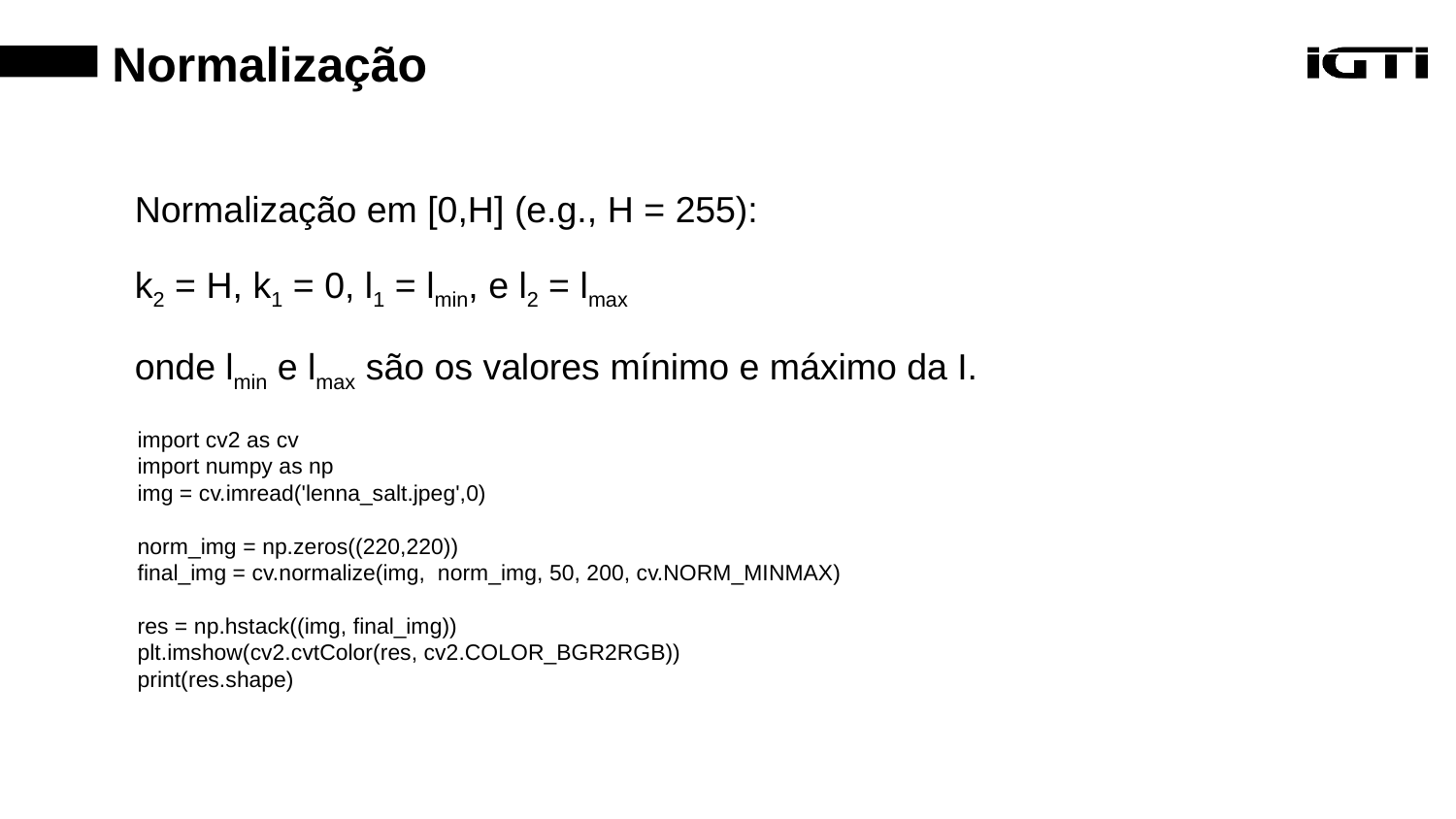

# Normalização
Normalização em [0,H] (e.g., H = 255):
k2 = H, k1 = 0, l1 = lmin, e l2 = lmax
onde lmin e lmax são os valores mínimo e máximo da I.
import cv2 as cv
import numpy as np
img = cv.imread('lenna_salt.jpeg',0)

norm_img = np.zeros((220,220))
final_img = cv.normalize(img,  norm_img, 50, 200, cv.NORM_MINMAX)

res = np.hstack((img, final_img))
plt.imshow(cv2.cvtColor(res, cv2.COLOR_BGR2RGB))
print(res.shape)